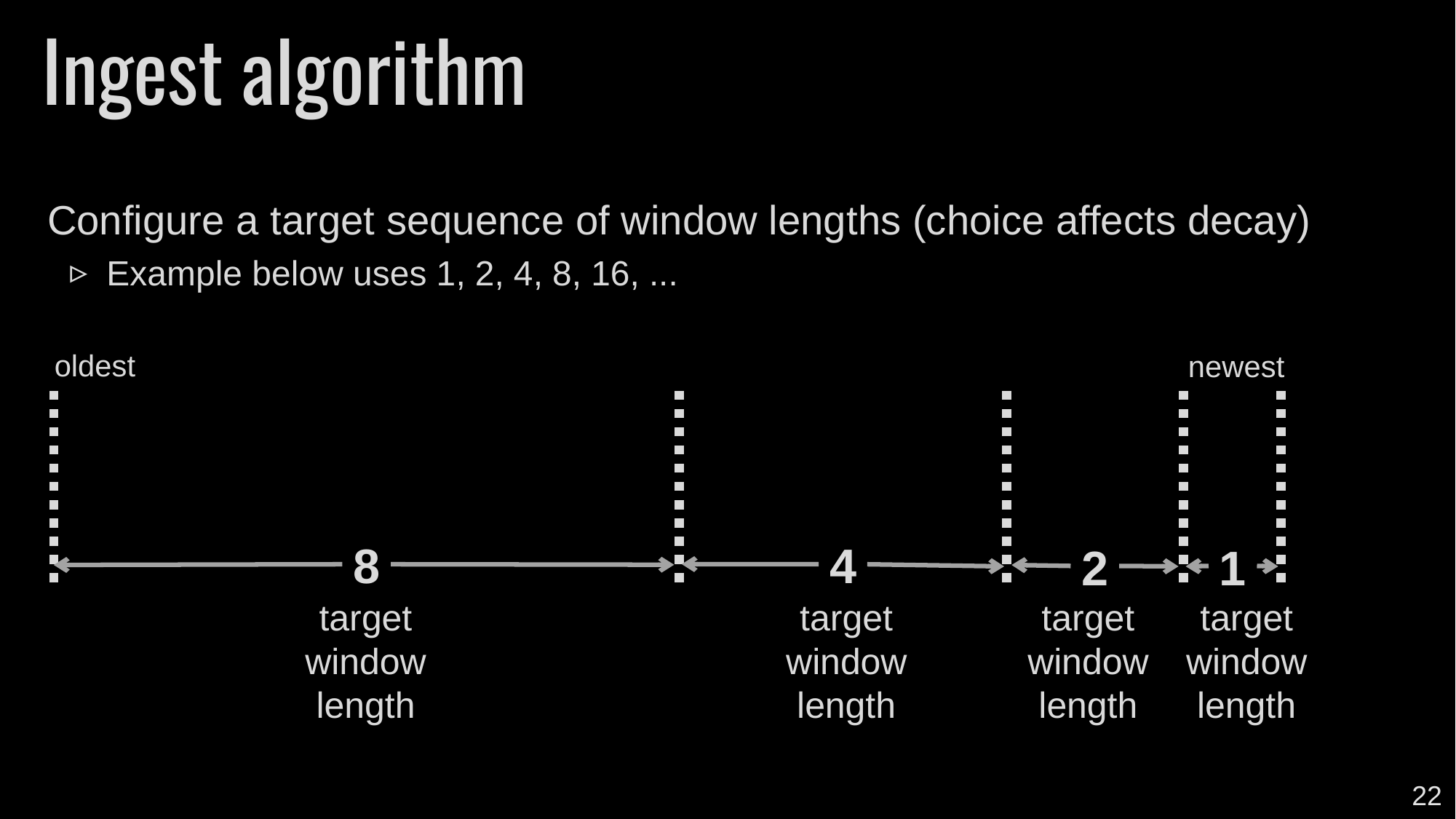

# Ingest algorithm
Configure a target sequence of window lengths (choice affects decay)
Example below uses 1, 2, 4, 8, 16, ...

oldest
newest
4
8
2
1
target
window
length
target
window
length
target
window
length
target
window
length
22